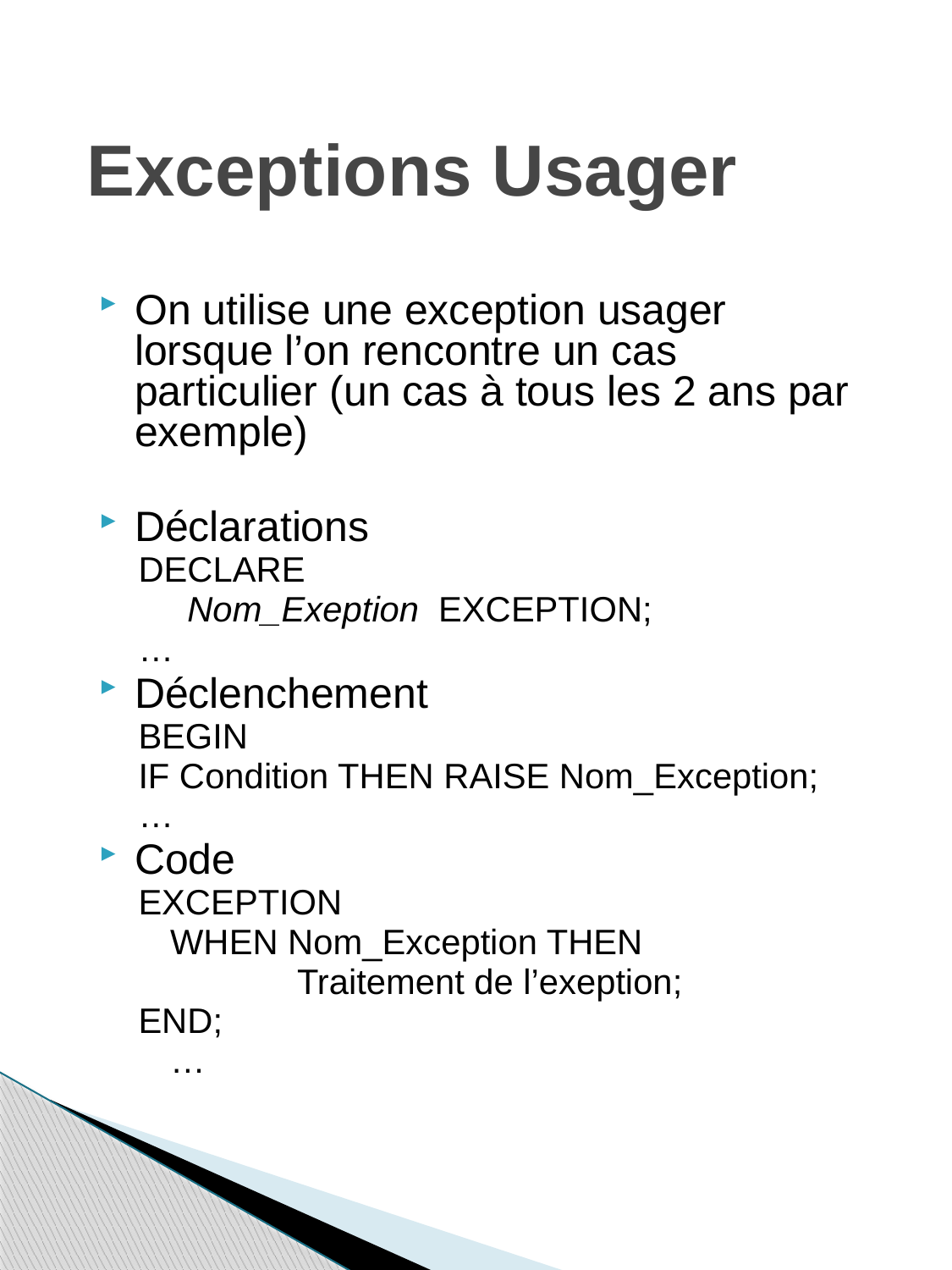

# Exceptions Usager
On utilise une exception usager lorsque l’on rencontre un cas particulier (un cas à tous les 2 ans par exemple)

Déclarations
DECLARE
     Nom_Exeption  EXCEPTION;
…
Déclenchement
BEGIN
IF Condition THEN RAISE Nom_Exception;
…
Code
EXCEPTION
	WHEN Nom_Exception THEN
		Traitement de l’exeption;
END;
	…